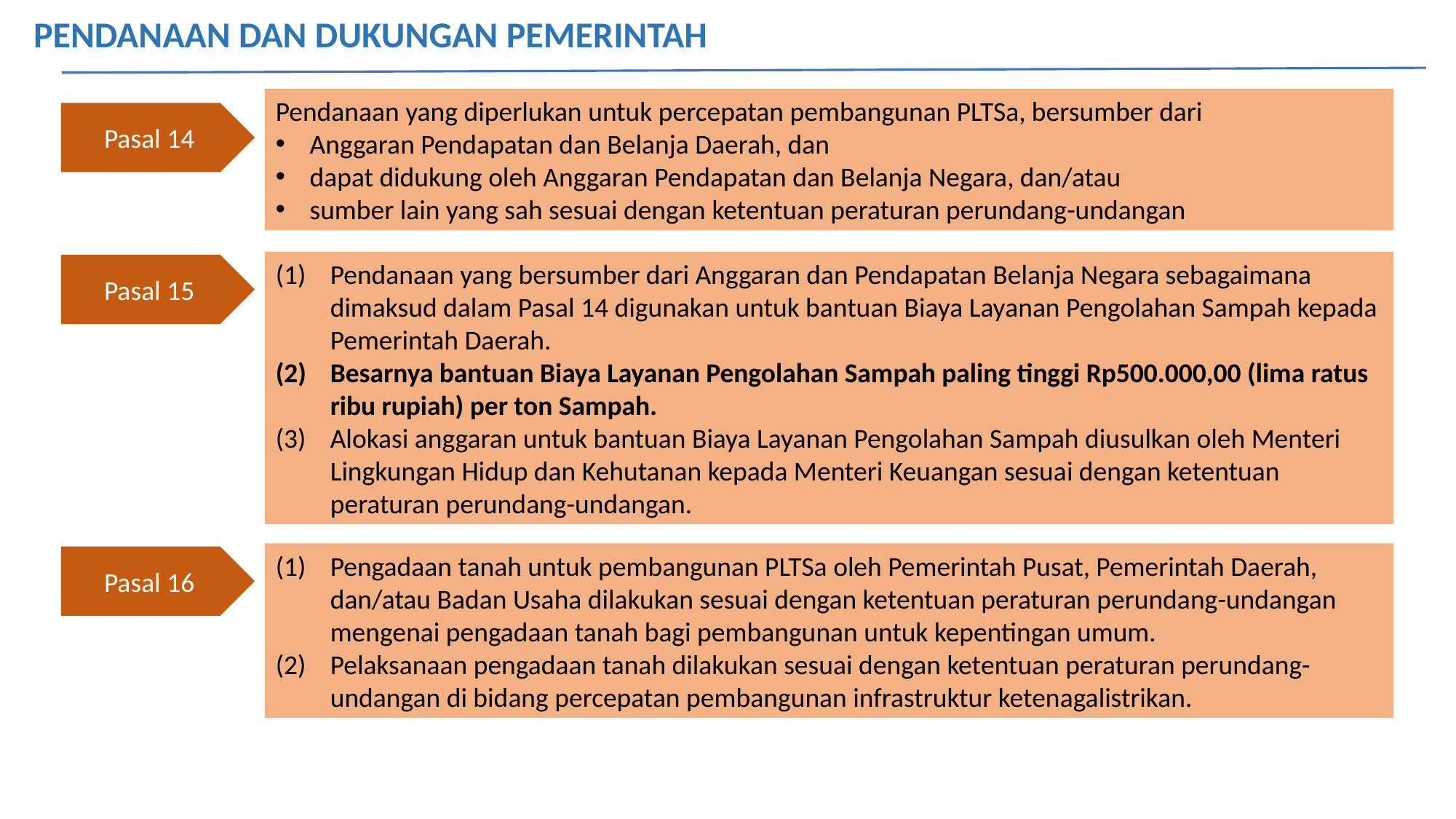

PENDANAAN DAN DUKUNGAN PEMERINTAH
Pendanaan yang diperlukan untuk percepatan pembangunan PLTSa, bersumber dari
Anggaran Pendapatan dan Belanja Daerah, dan
dapat didukung oleh Anggaran Pendapatan dan Belanja Negara, dan/atau
sumber lain yang sah sesuai dengan ketentuan peraturan perundang-undangan
Pasal 14
Pendanaan yang bersumber dari Anggaran dan Pendapatan Belanja Negara sebagaimana dimaksud dalam Pasal 14 digunakan untuk bantuan Biaya Layanan Pengolahan Sampah kepada Pemerintah Daerah.
Besarnya bantuan Biaya Layanan Pengolahan Sampah paling tinggi Rp500.000,00 (lima ratus ribu rupiah) per ton Sampah.
Alokasi anggaran untuk bantuan Biaya Layanan Pengolahan Sampah diusulkan oleh Menteri Lingkungan Hidup dan Kehutanan kepada Menteri Keuangan sesuai dengan ketentuan peraturan perundang-undangan.
Pasal 15
Pengadaan tanah untuk pembangunan PLTSa oleh Pemerintah Pusat, Pemerintah Daerah, dan/atau Badan Usaha dilakukan sesuai dengan ketentuan peraturan perundang-undangan mengenai pengadaan tanah bagi pembangunan untuk kepentingan umum.
Pelaksanaan pengadaan tanah dilakukan sesuai dengan ketentuan peraturan perundang-undangan di bidang percepatan pembangunan infrastruktur ketenagalistrikan.
Pasal 16